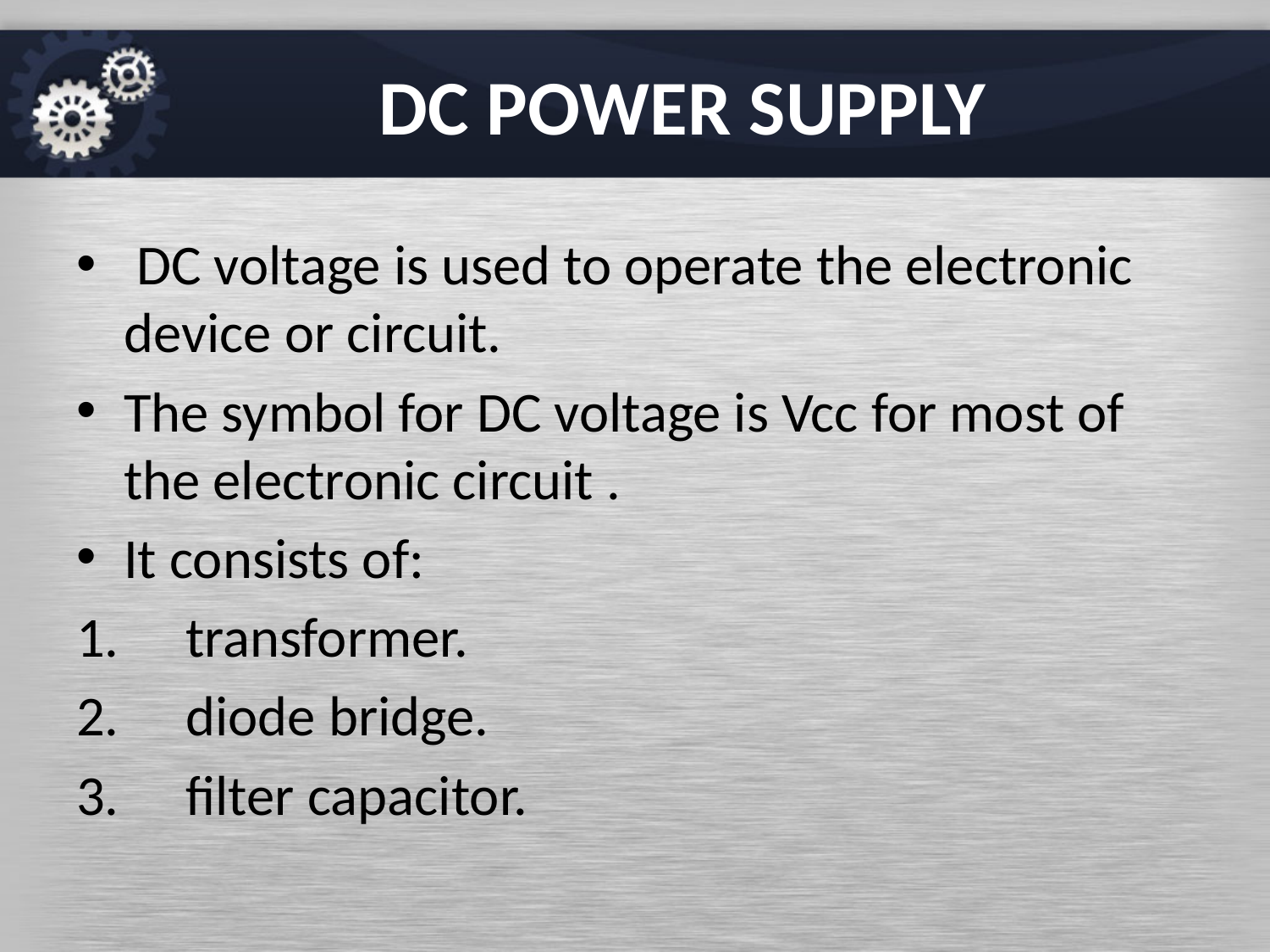

# DC POWER SUPPLY
 DC voltage is used to operate the electronic device or circuit.
The symbol for DC voltage is Vcc for most of the electronic circuit .
It consists of:
   transformer.
   diode bridge.
   filter capacitor.